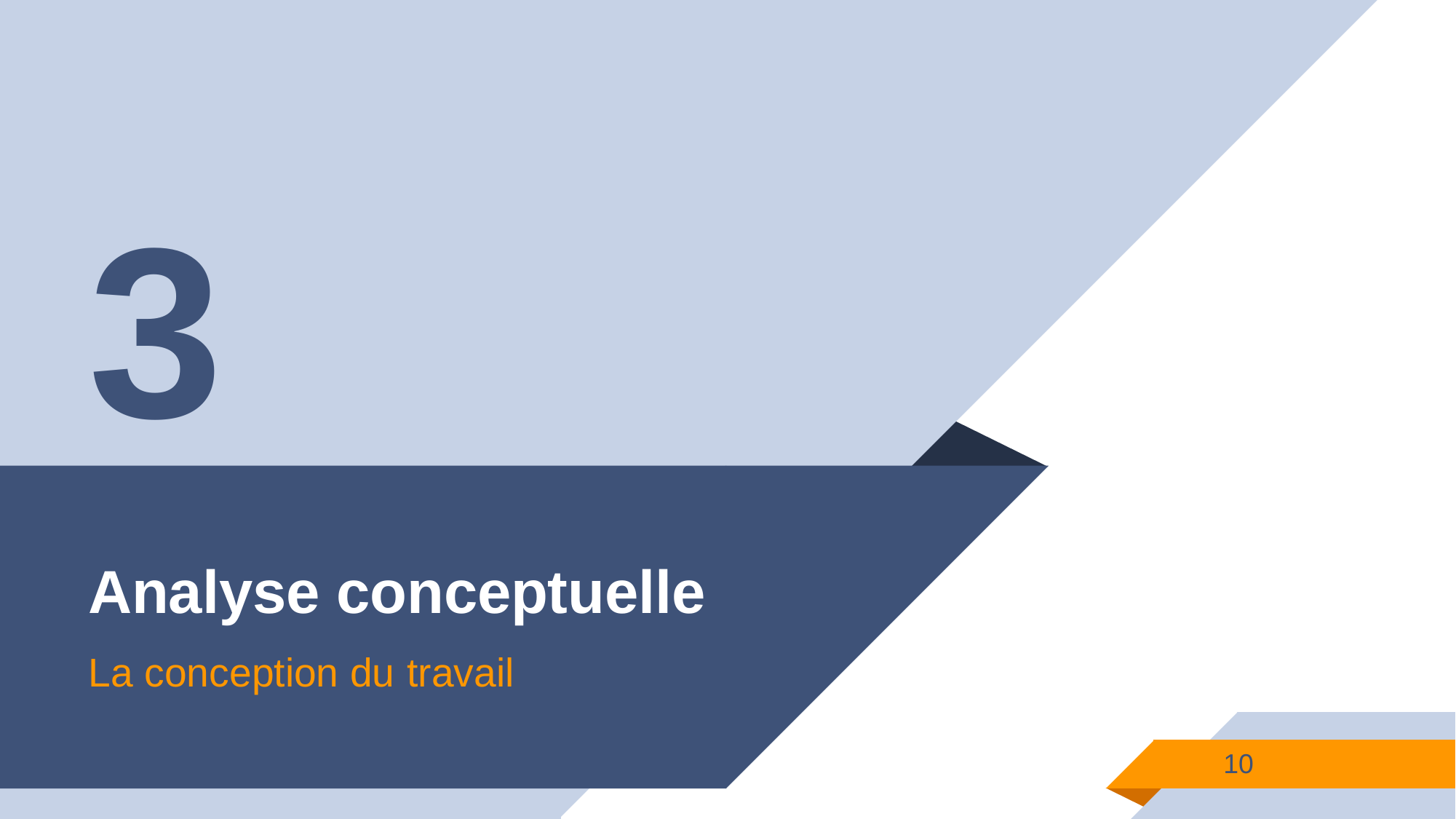

# 3

Analyse conceptuelle
La conception du travail

10